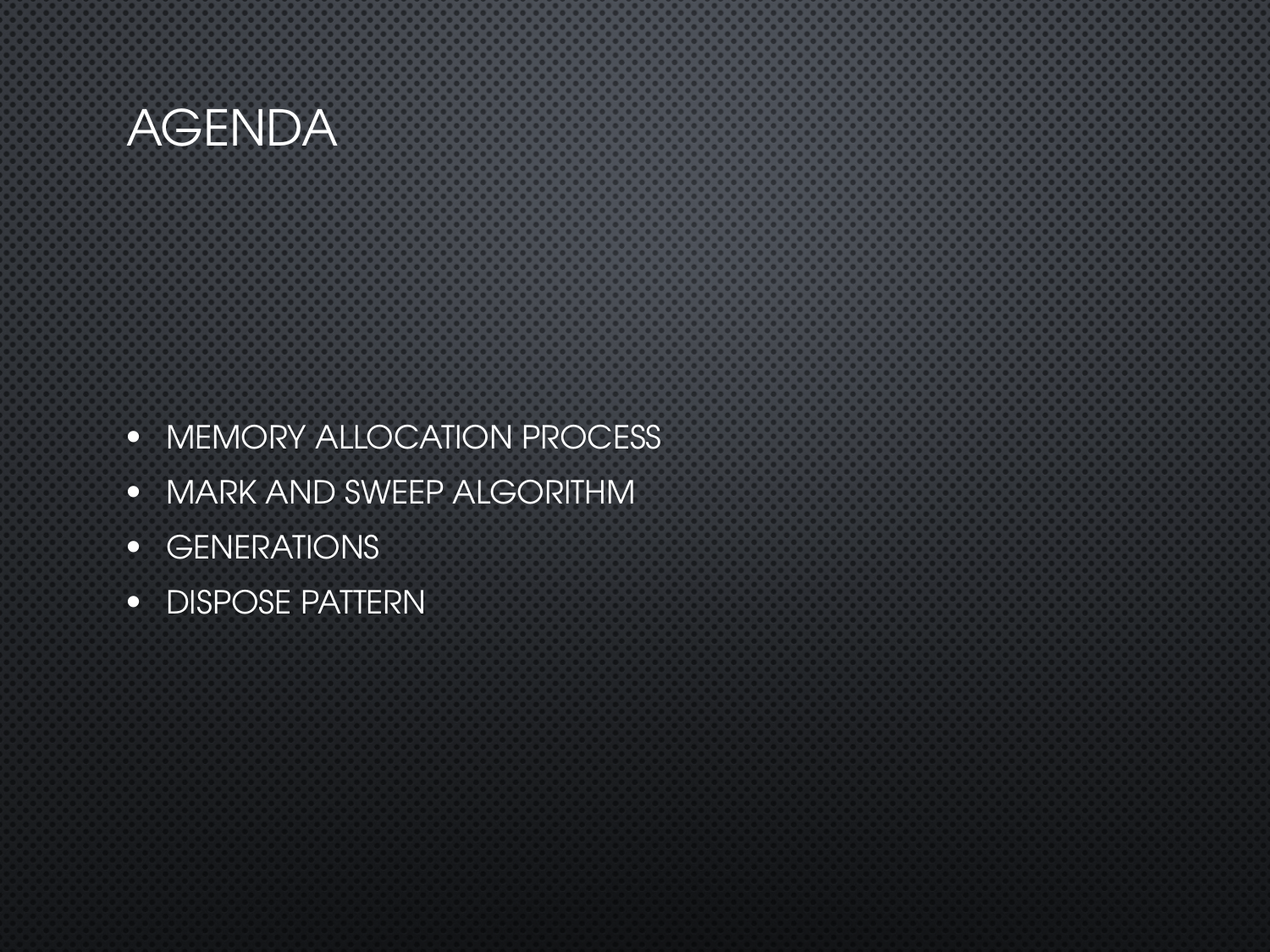

# Agenda
Memory allocation process
Mark and sweep algorithm
Generations
Dispose pattern